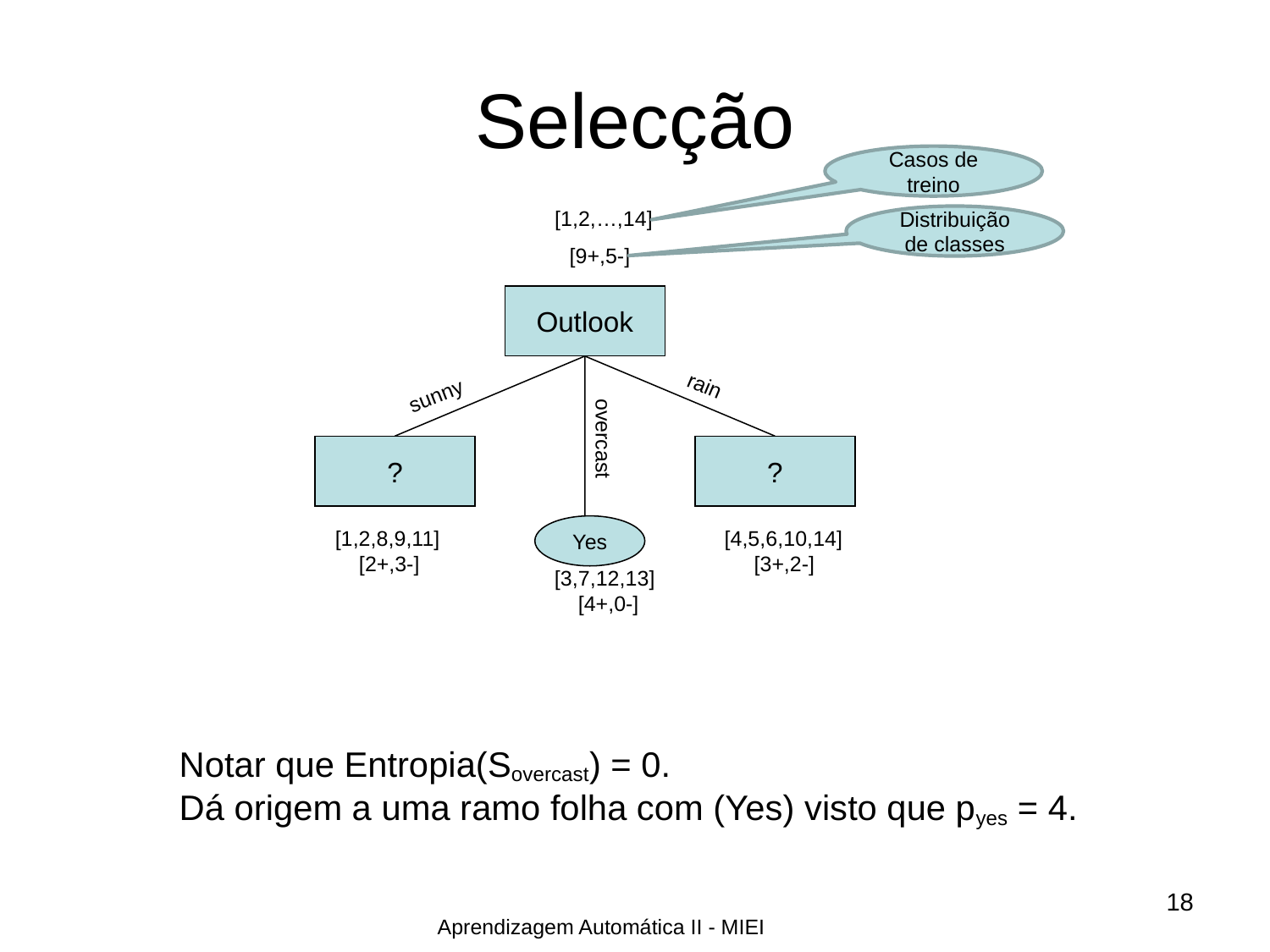

# Selecção
Casos de treino
[1,2,…,14]
Distribuição de classes
  [9+,5-]
Outlook

rain
sunny
overcast
?
?
Yes
[1,2,8,9,11]
    [2+,3-]
[4,5,6,10,14]
     [3+,2-]
[3,7,12,13]
    [4+,0-]
Notar que Entropia(Sovercast) = 0.
Dá origem a uma ramo folha com (Yes) visto que pyes = 4.
18